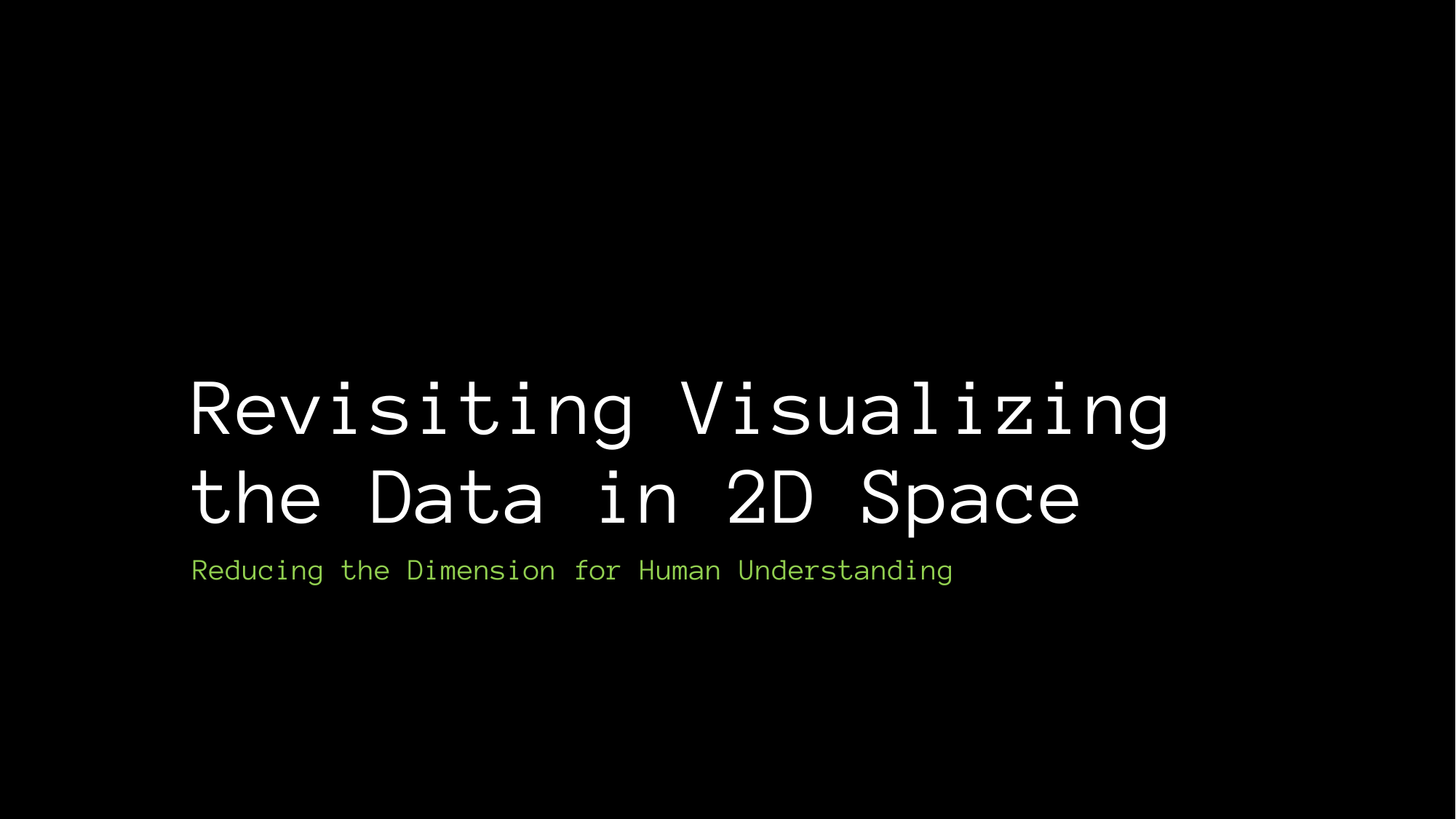

# Revisiting Visualizing the Data in 2D Space
Reducing the Dimension for Human Understanding